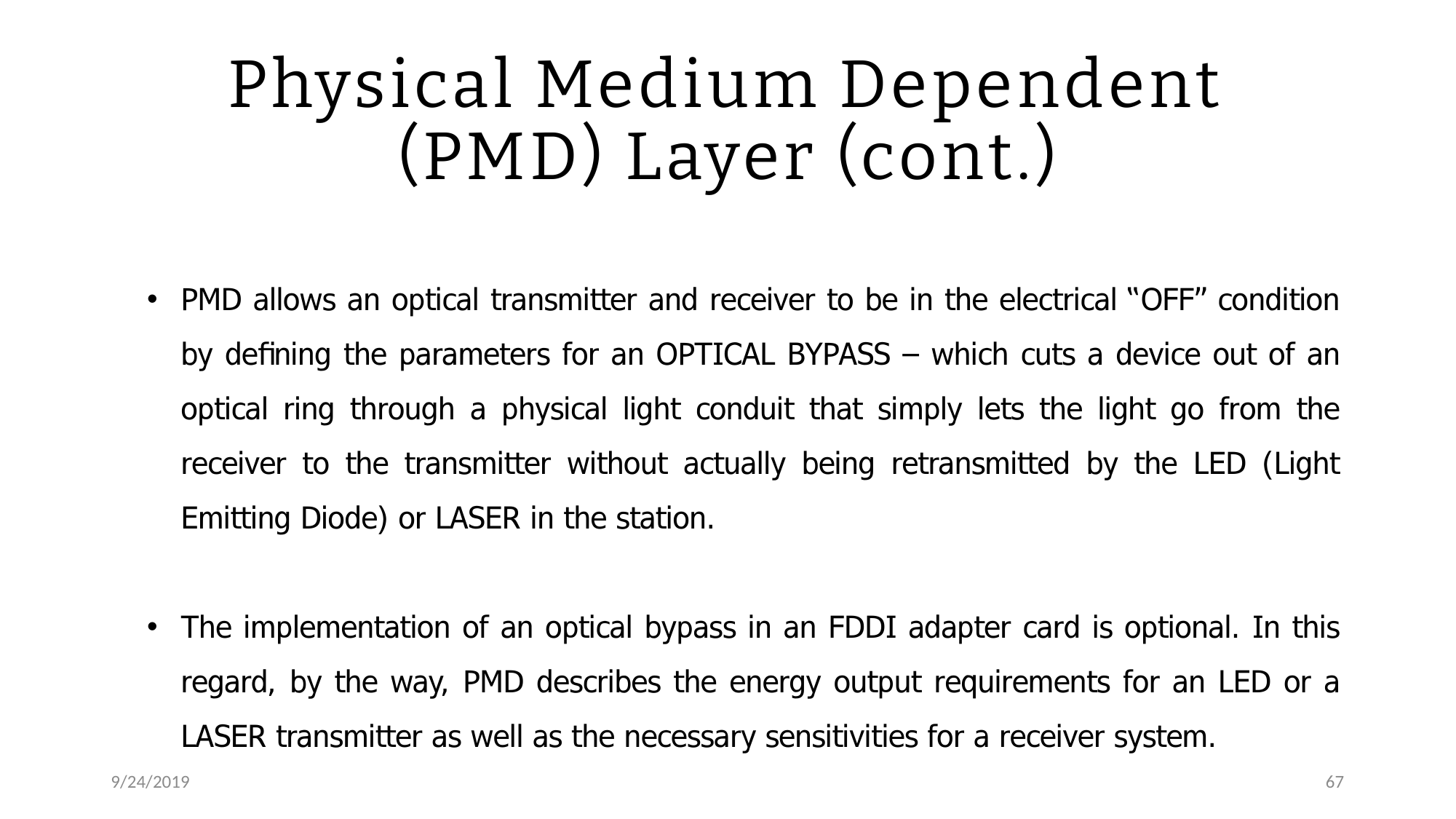

# Physical Medium Dependent (PMD) Layer (cont.)
PMD allows an optical transmitter and receiver to be in the electrical “OFF” condition by defining the parameters for an OPTICAL BYPASS – which cuts a device out of an optical ring through a physical light conduit that simply lets the light go from the receiver to the transmitter without actually being retransmitted by the LED (Light Emitting Diode) or LASER in the station.

The implementation of an optical bypass in an FDDI adapter card is optional. In this regard, by the way, PMD describes the energy output requirements for an LED or a LASER transmitter as well as the necessary sensitivities for a receiver system.
9/24/2019
67